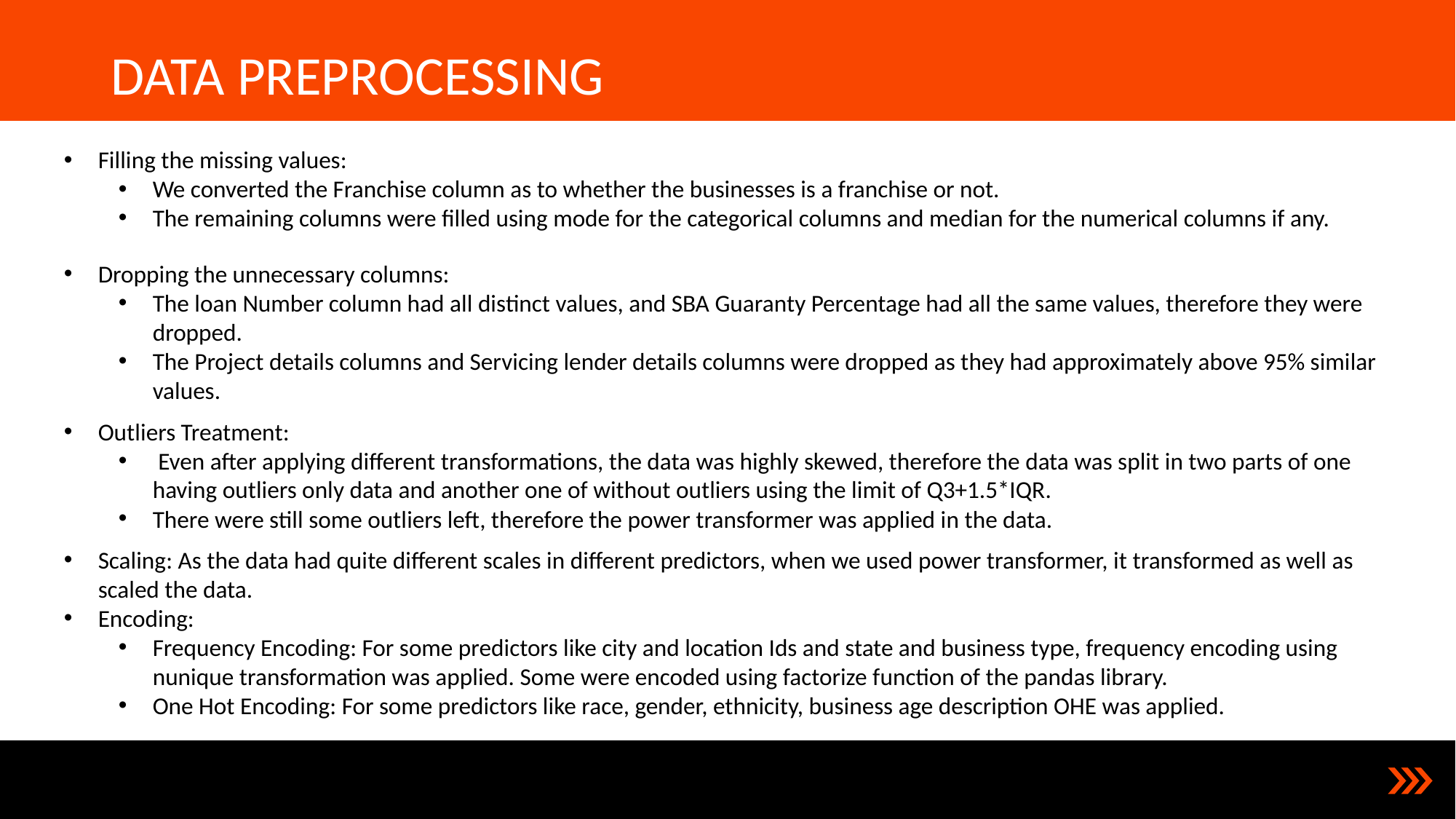

# DATA PREPROCESSING
Filling the missing values:
We converted the Franchise column as to whether the businesses is a franchise or not.
The remaining columns were filled using mode for the categorical columns and median for the numerical columns if any.
Dropping the unnecessary columns:
The loan Number column had all distinct values, and SBA Guaranty Percentage had all the same values, therefore they were dropped.
The Project details columns and Servicing lender details columns were dropped as they had approximately above 95% similar values.
Outliers Treatment:
 Even after applying different transformations, the data was highly skewed, therefore the data was split in two parts of one having outliers only data and another one of without outliers using the limit of Q3+1.5*IQR.
There were still some outliers left, therefore the power transformer was applied in the data.
Scaling: As the data had quite different scales in different predictors, when we used power transformer, it transformed as well as scaled the data.
Encoding:
Frequency Encoding: For some predictors like city and location Ids and state and business type, frequency encoding using nunique transformation was applied. Some were encoded using factorize function of the pandas library.
One Hot Encoding: For some predictors like race, gender, ethnicity, business age description OHE was applied.